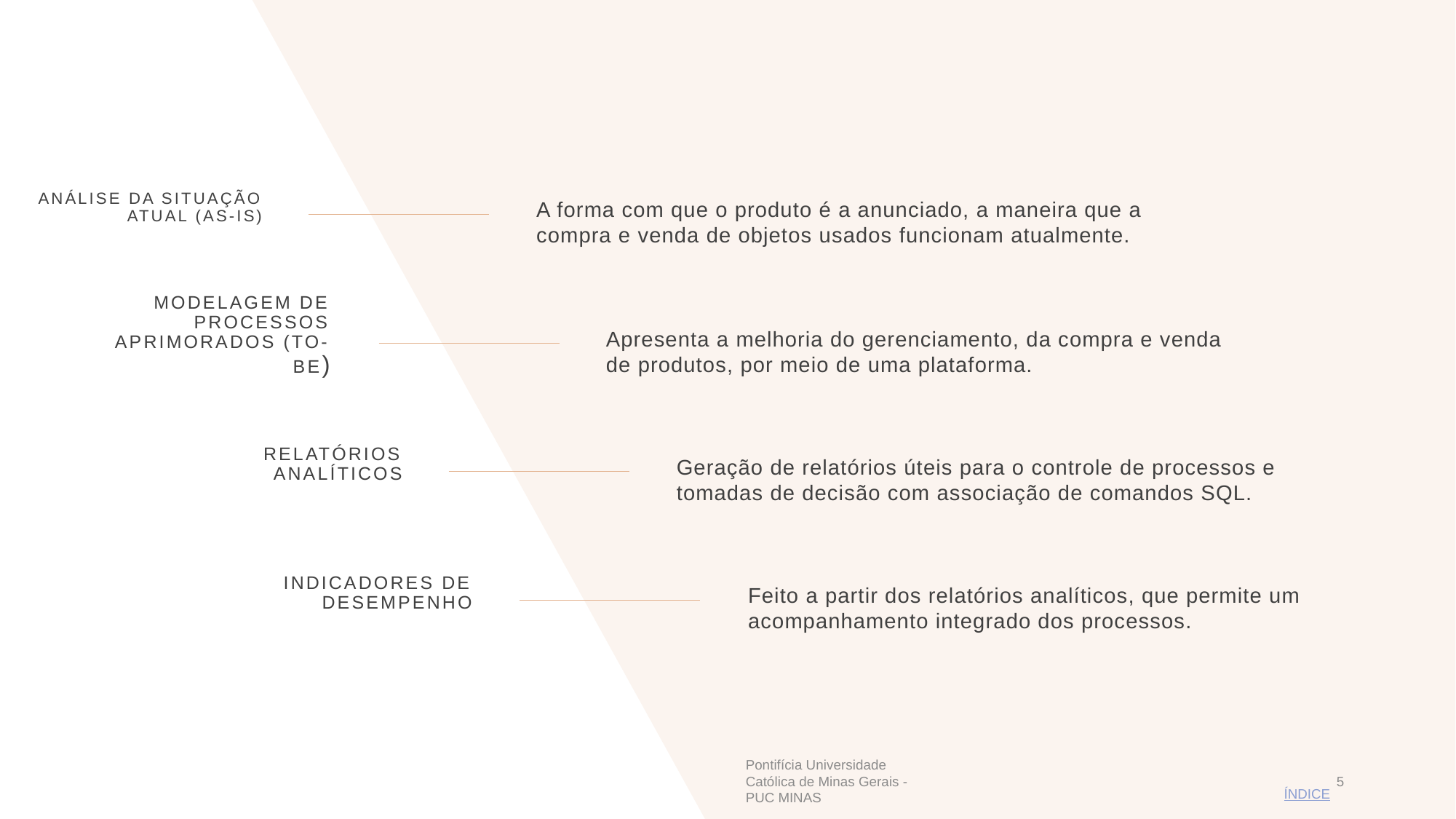

ANÁLISE DA SITUAÇÃO ATUAL (AS-IS)
A forma com que o produto é a anunciado, a maneira que a compra e venda de objetos usados funcionam atualmente.

MODELAGEM DE PROCESSOS APRIMORADOS (TO-BE)
Apresenta a melhoria do gerenciamento, da compra e venda de produtos, por meio de uma plataforma.

RELATÓRIOS ANALÍTICOS
Geração de relatórios úteis para o controle de processos e tomadas de decisão com associação de comandos SQL.
Indicadores de desempenho
Feito a partir dos relatórios analíticos, que permite um acompanhamento integrado dos processos.

Pontifícia Universidade Católica de Minas Gerais - PUC MINAS
5
ÍNDICE